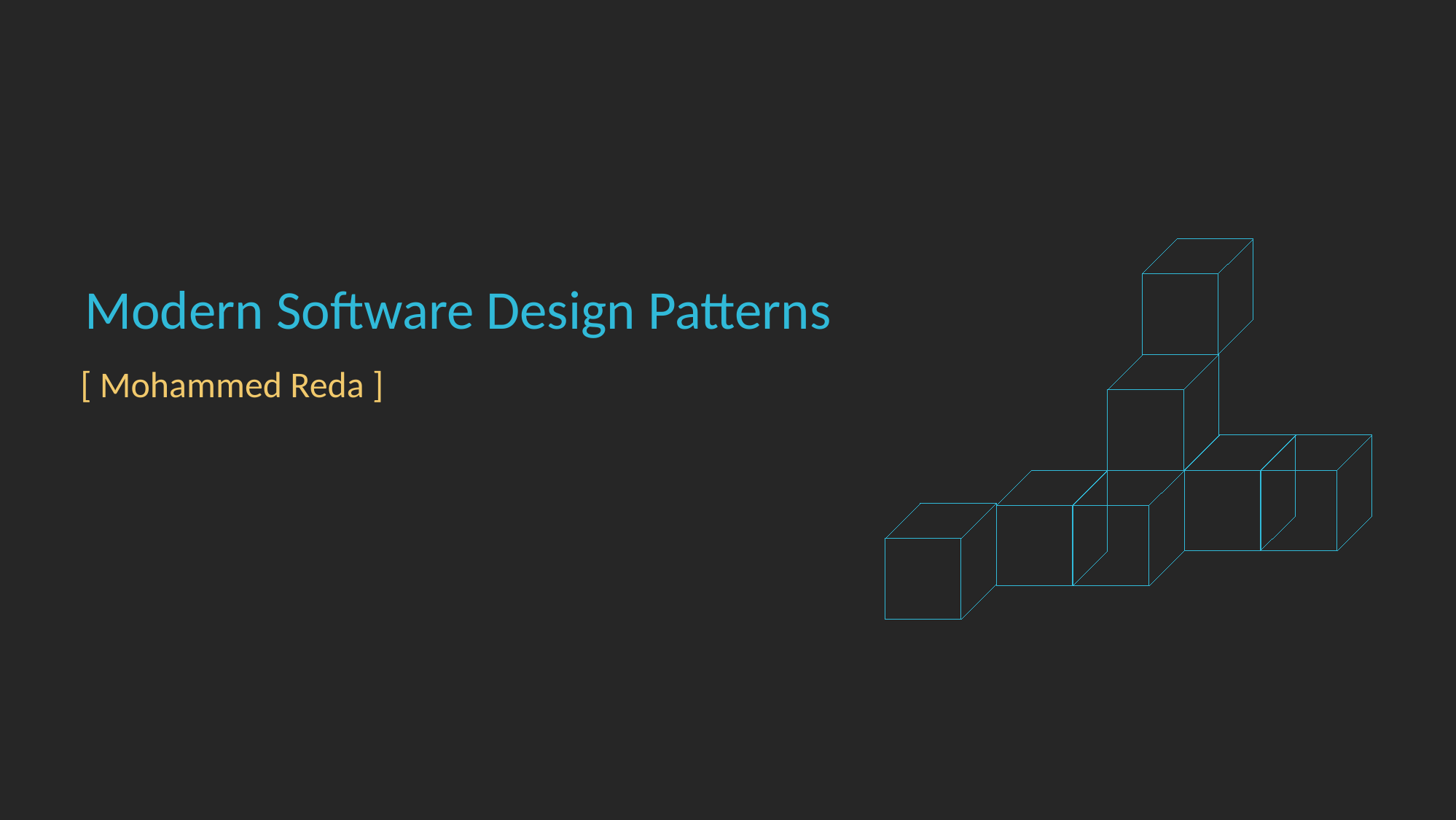

Modern Software Design Patterns

 [ Mohammed Reda ]